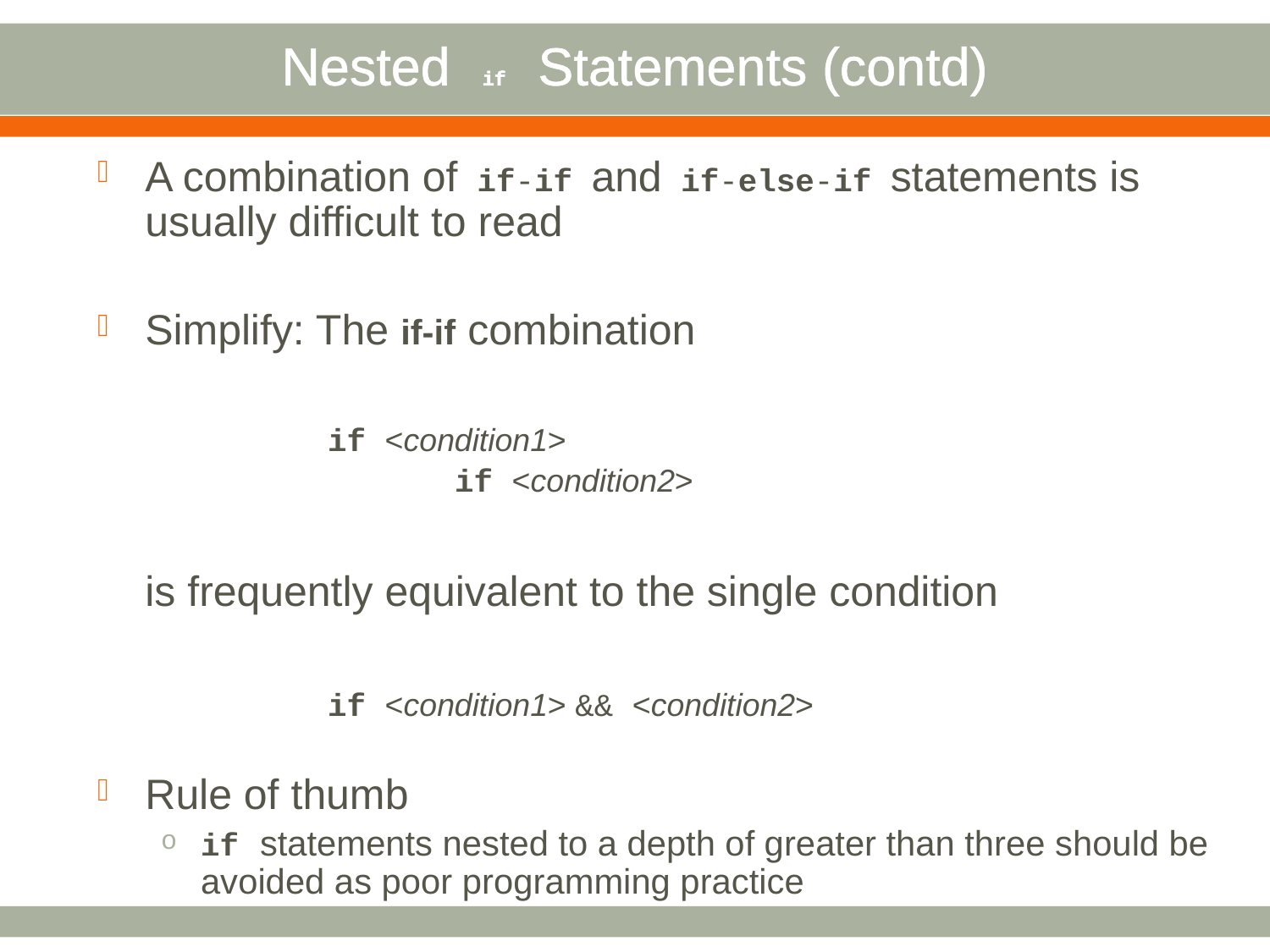

# Nested if Statements (contd)
A combination of if-if and if-else-if statements is usually difficult to read

Simplify: The if-if combination

		if <condition1>
			if <condition2>

	is frequently equivalent to the single condition

		if <condition1> && <condition2>

Rule of thumb
if statements nested to a depth of greater than three should be avoided as poor programming practice